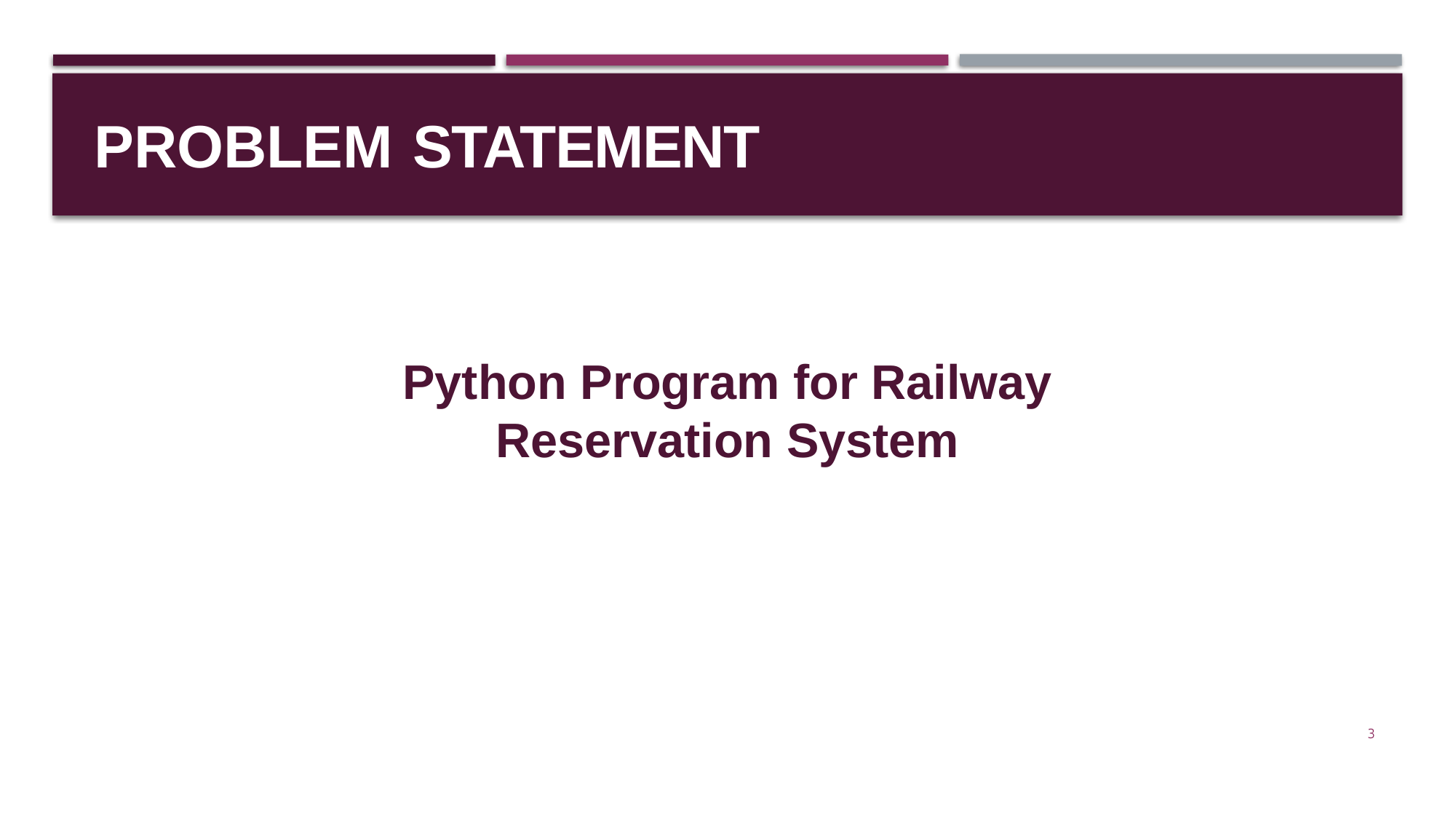

#
PROBLEM STATEMENT
Python Program for Railway Reservation System
3